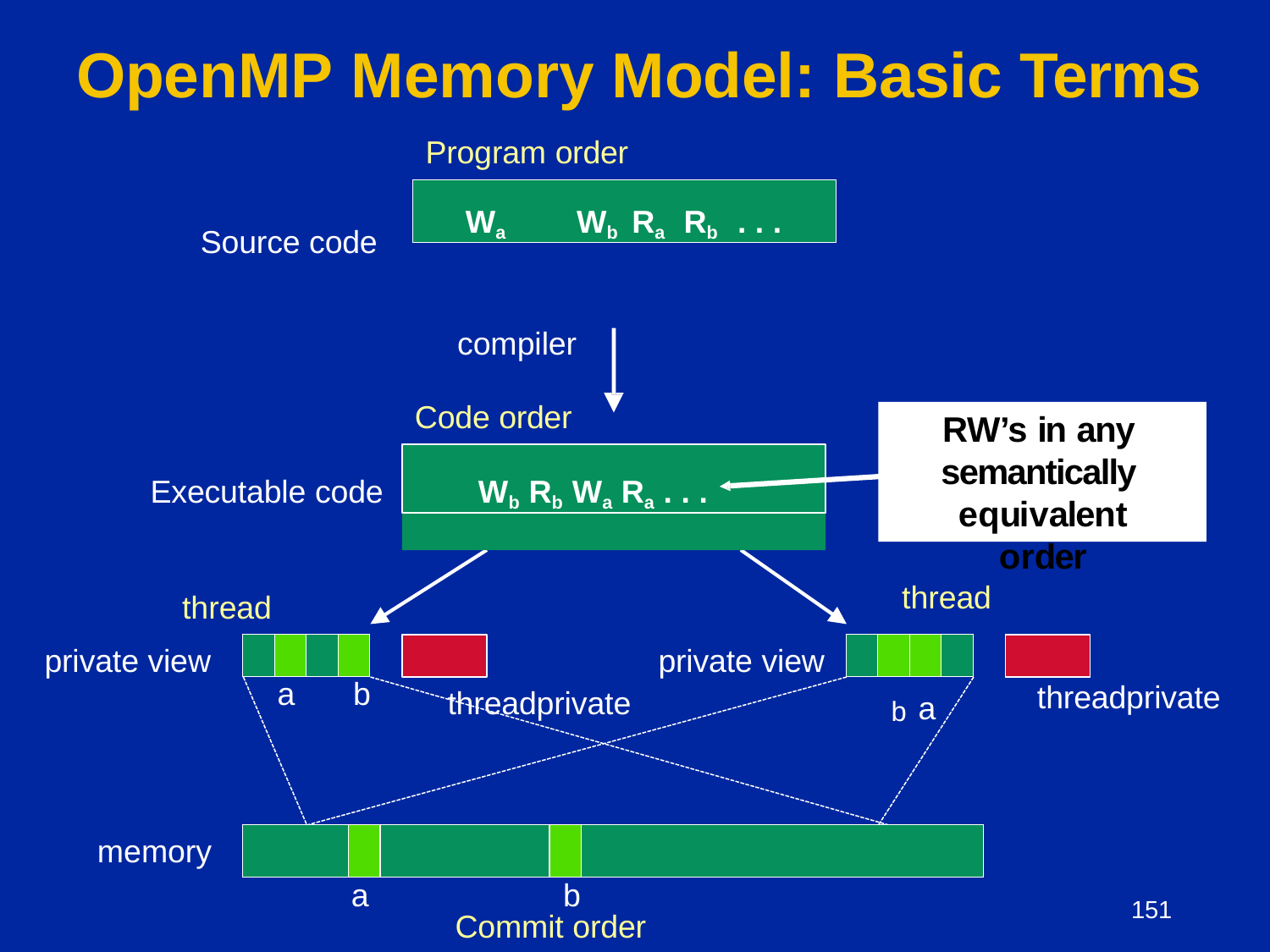

# OpenMP Memory Model: Basic Terms
Program order
Wa	Wb Ra	Rb	. . .
Source code
compiler

Code order

RW’s in any  semantically  equivalent order

Wb Rb Wa Ra . . .
Executable code

thread
thread
|  |  |  |  |
| --- | --- | --- | --- |

|  |  |  |  |
| --- | --- | --- | --- |

private view
private view
b a
a	b
threadprivate

threadprivate
|  |  |  |  |  |
| --- | --- | --- | --- | --- |
memory
a
b  Commit order
151